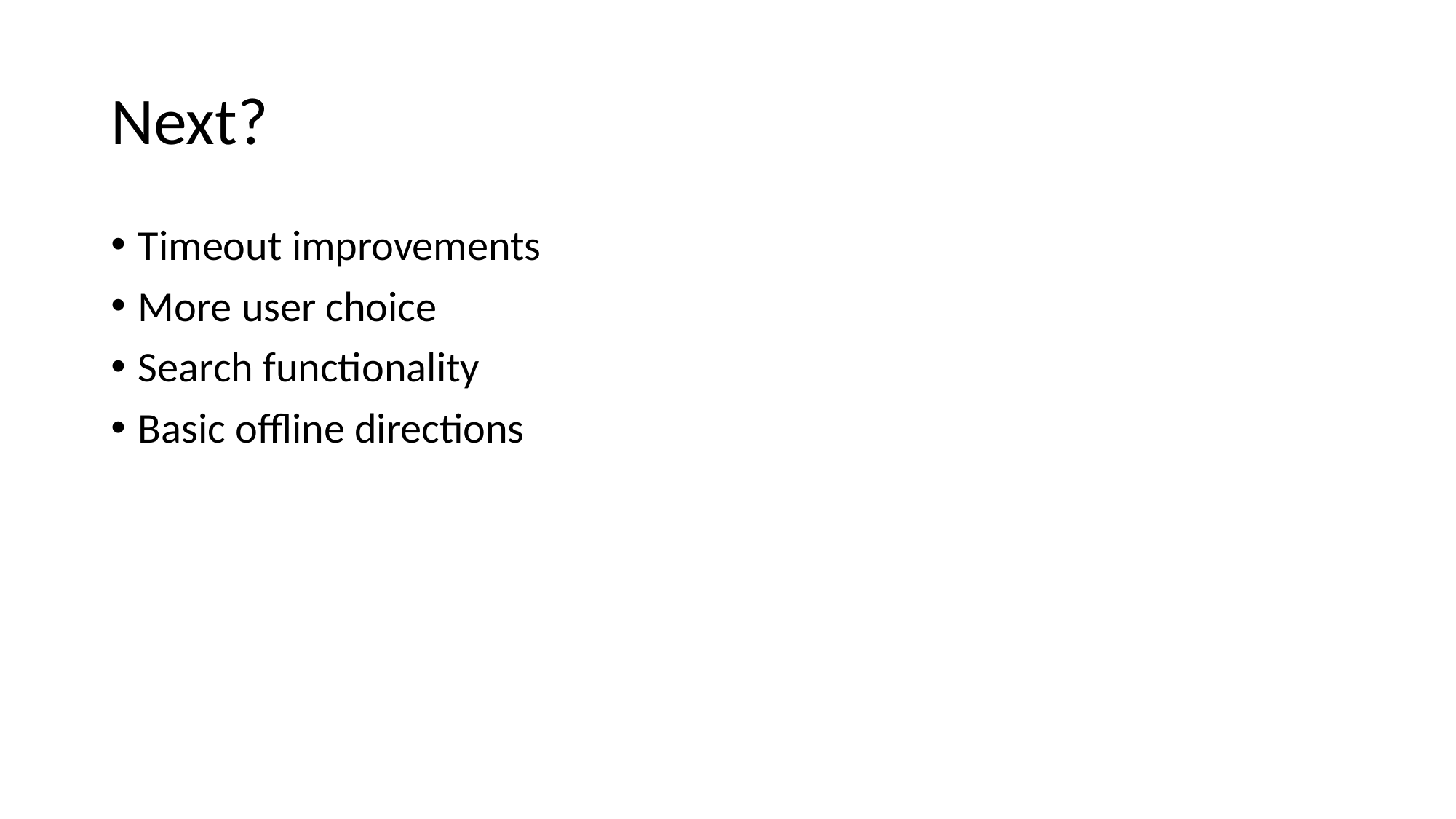

# Next?
Timeout improvements
More user choice
Search functionality
Basic offline directions